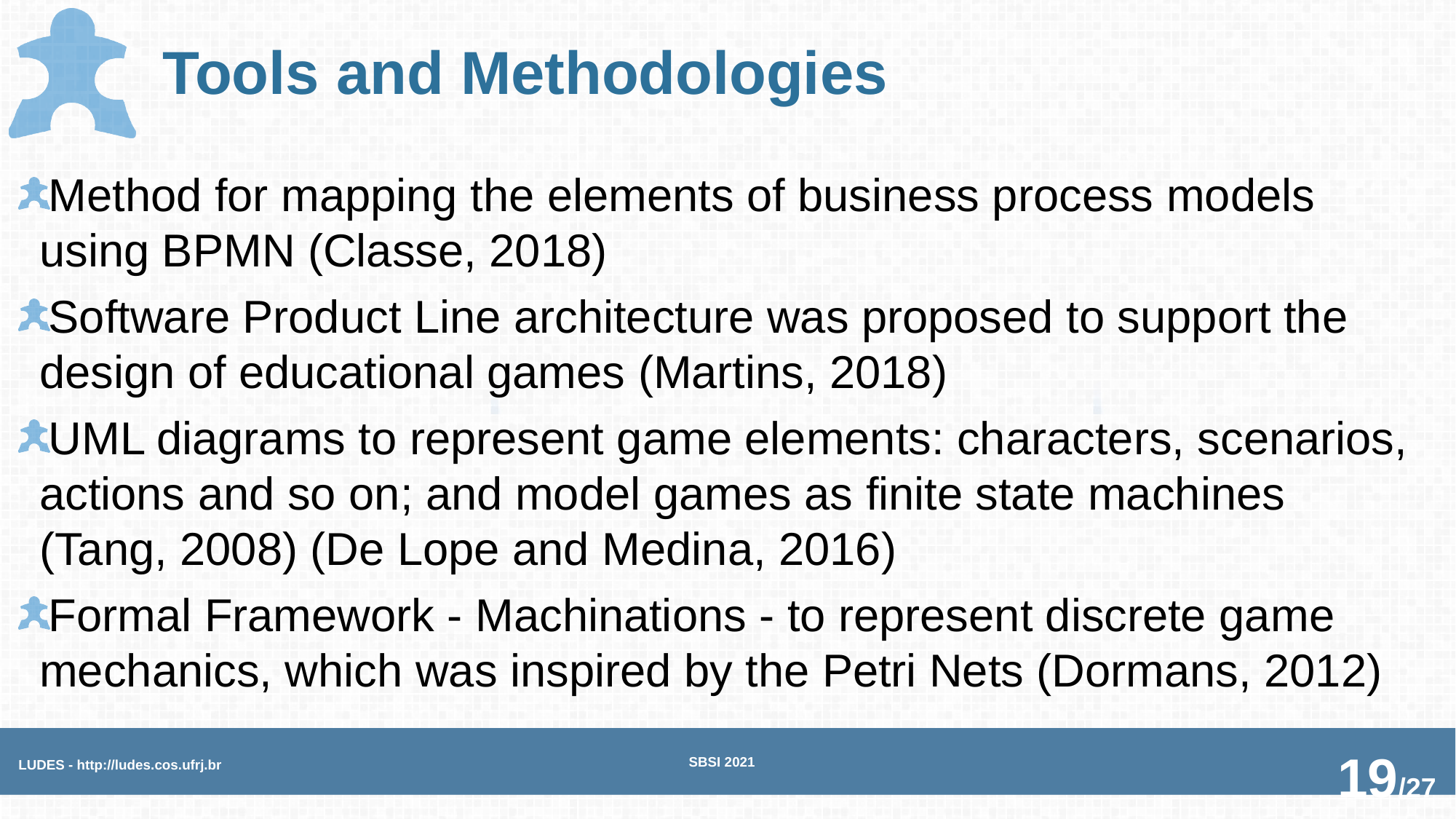

# Tools and Methodologies
Method for mapping the elements of business process models using BPMN (Classe, 2018)
Software Product Line architecture was proposed to support the design of educational games (Martins, 2018)
UML diagrams to represent game elements: characters, scenarios, actions and so on; and model games as finite state machines (Tang, 2008) (De Lope and Medina, 2016)
Formal Framework - Machinations - to represent discrete game mechanics, which was inspired by the Petri Nets (Dormans, 2012)
SBSI 2021
LUDES - http://ludes.cos.ufrj.br
19/27